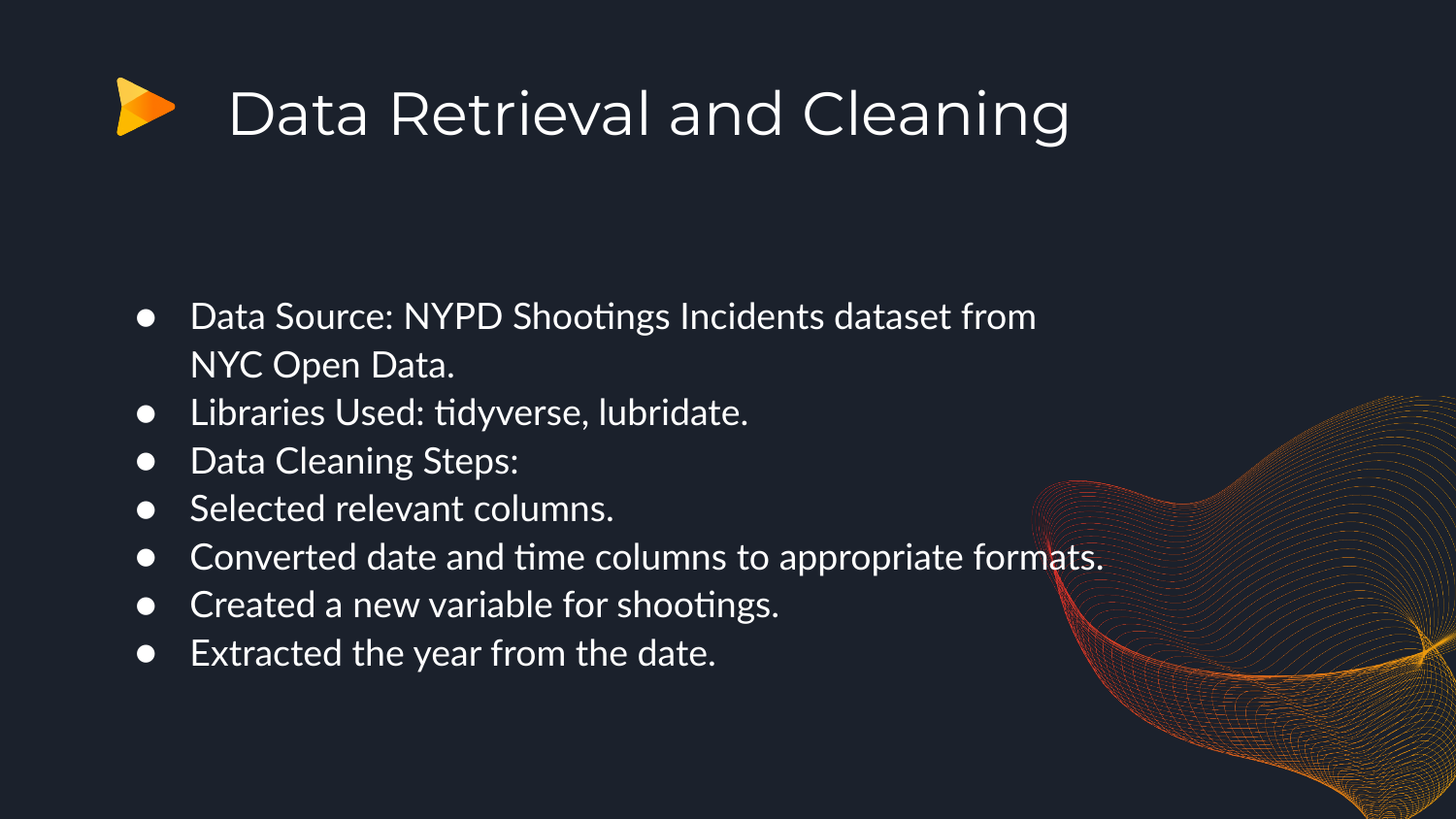

# Data Retrieval and Cleaning
Data Source: NYPD Shootings Incidents dataset from NYC Open Data.
Libraries Used: tidyverse, lubridate.
Data Cleaning Steps:
Selected relevant columns.
Converted date and time columns to appropriate formats.
Created a new variable for shootings.
Extracted the year from the date.